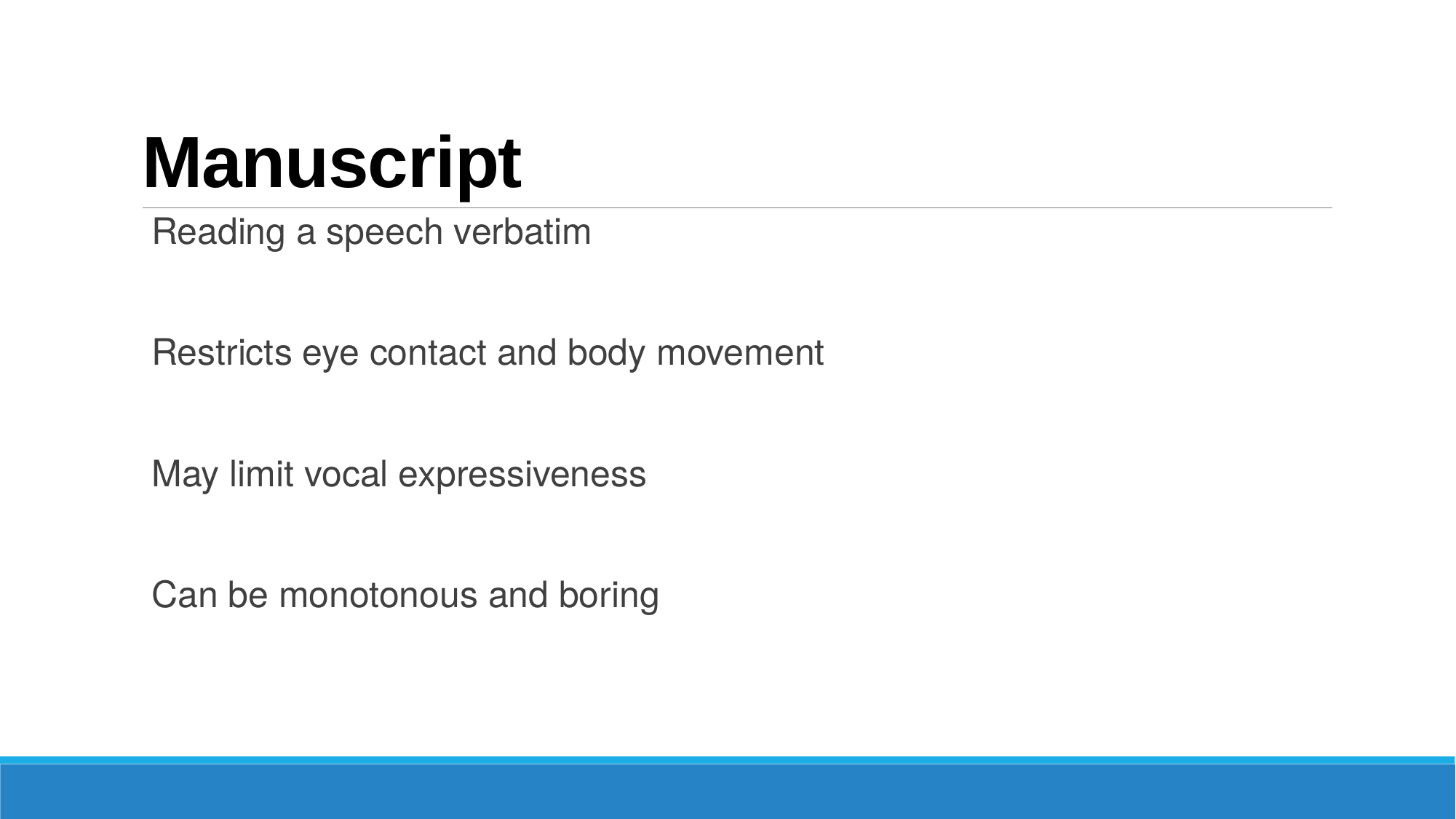

# Manuscript
Reading a speech verbatim

Restricts eye contact and body movement

May limit vocal expressiveness

Can be monotonous and boring